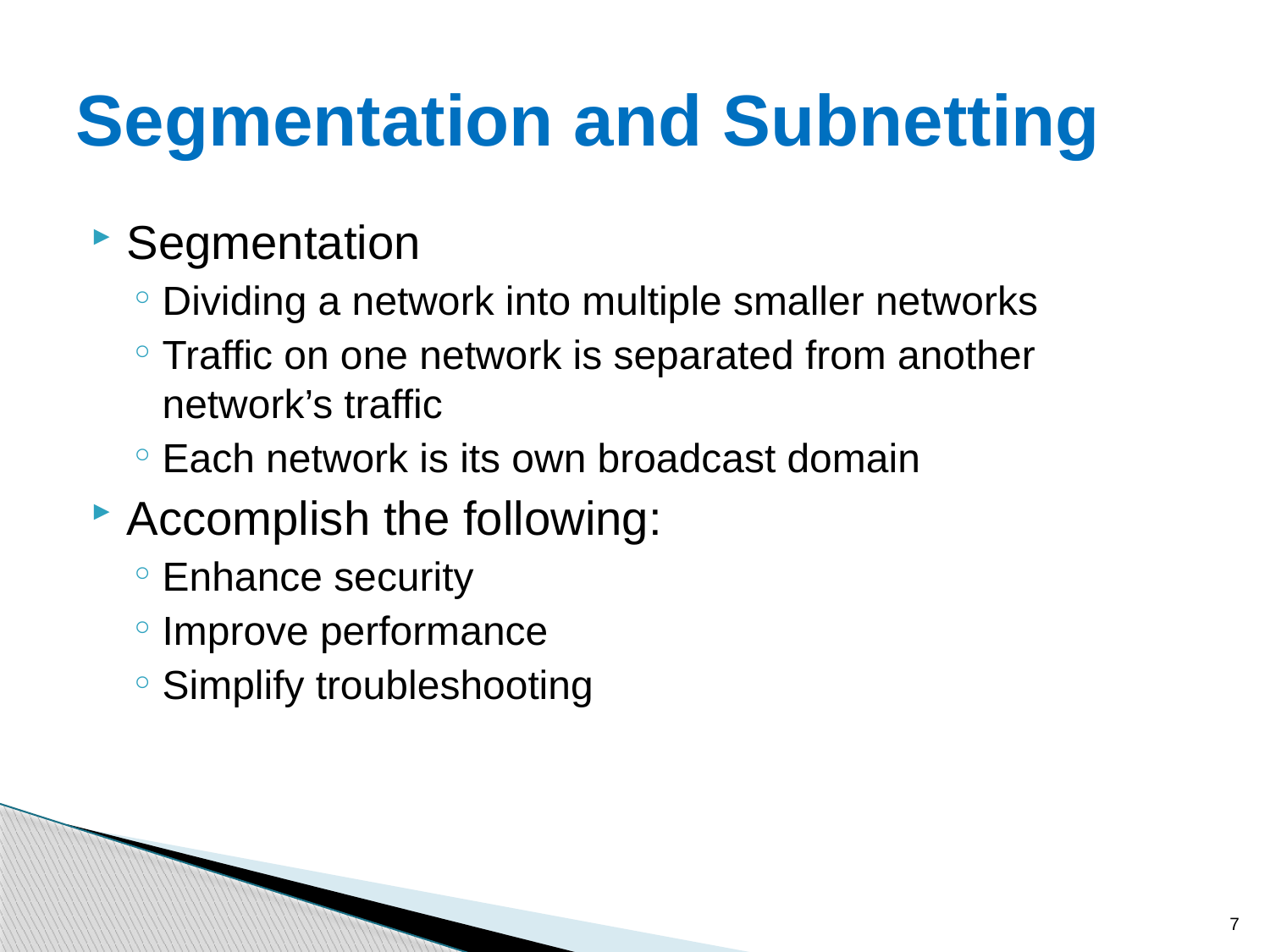

# Segmentation and Subnetting
Segmentation
Dividing a network into multiple smaller networks
Traffic on one network is separated from another network’s traffic
Each network is its own broadcast domain
Accomplish the following:
Enhance security
Improve performance
Simplify troubleshooting
7